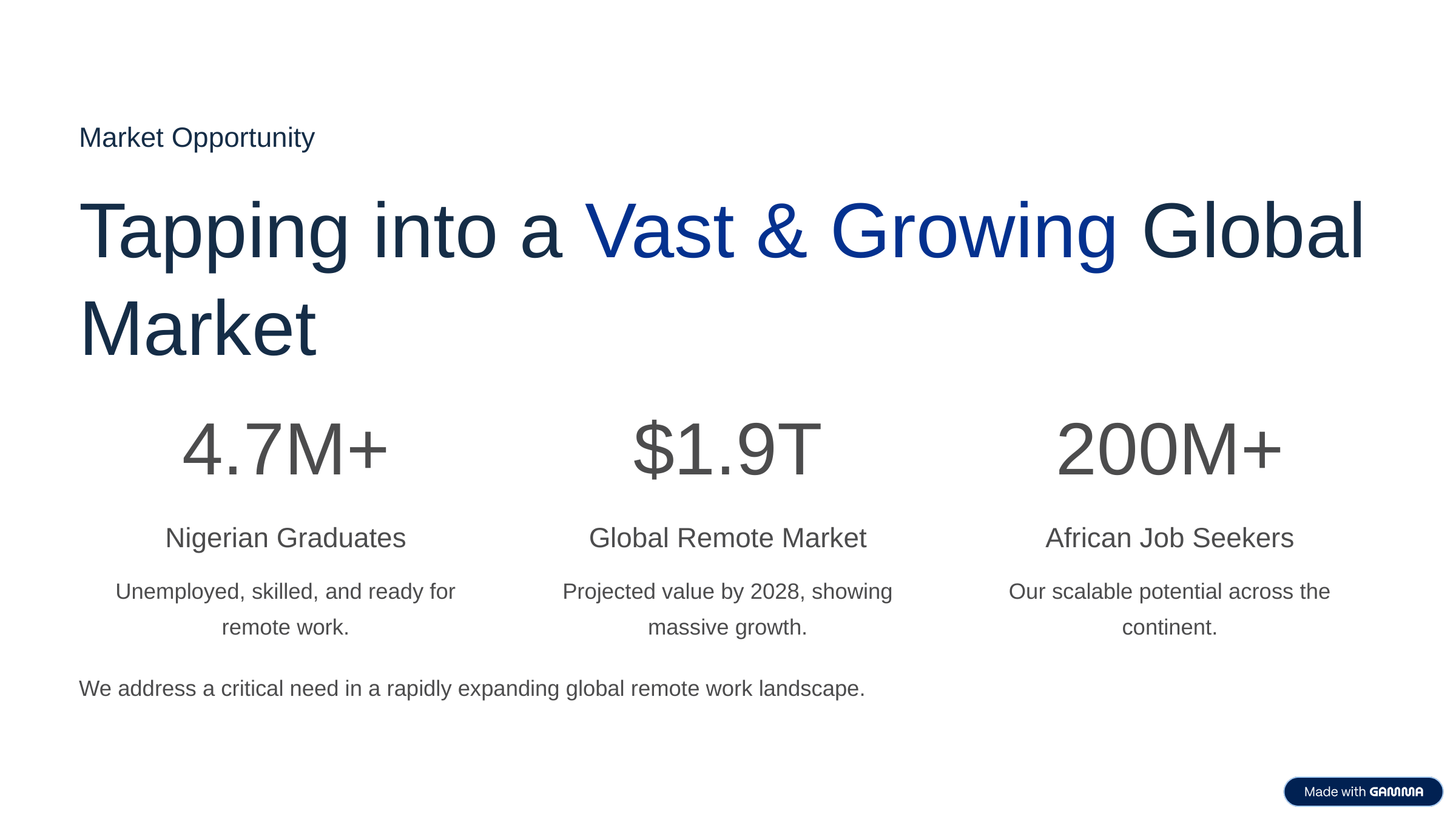

Market Opportunity
Tapping into a Vast & Growing Global Market
4.7M+
$1.9T
200M+
Nigerian Graduates
Global Remote Market
African Job Seekers
Unemployed, skilled, and ready for remote work.
Projected value by 2028, showing massive growth.
Our scalable potential across the continent.
We address a critical need in a rapidly expanding global remote work landscape.